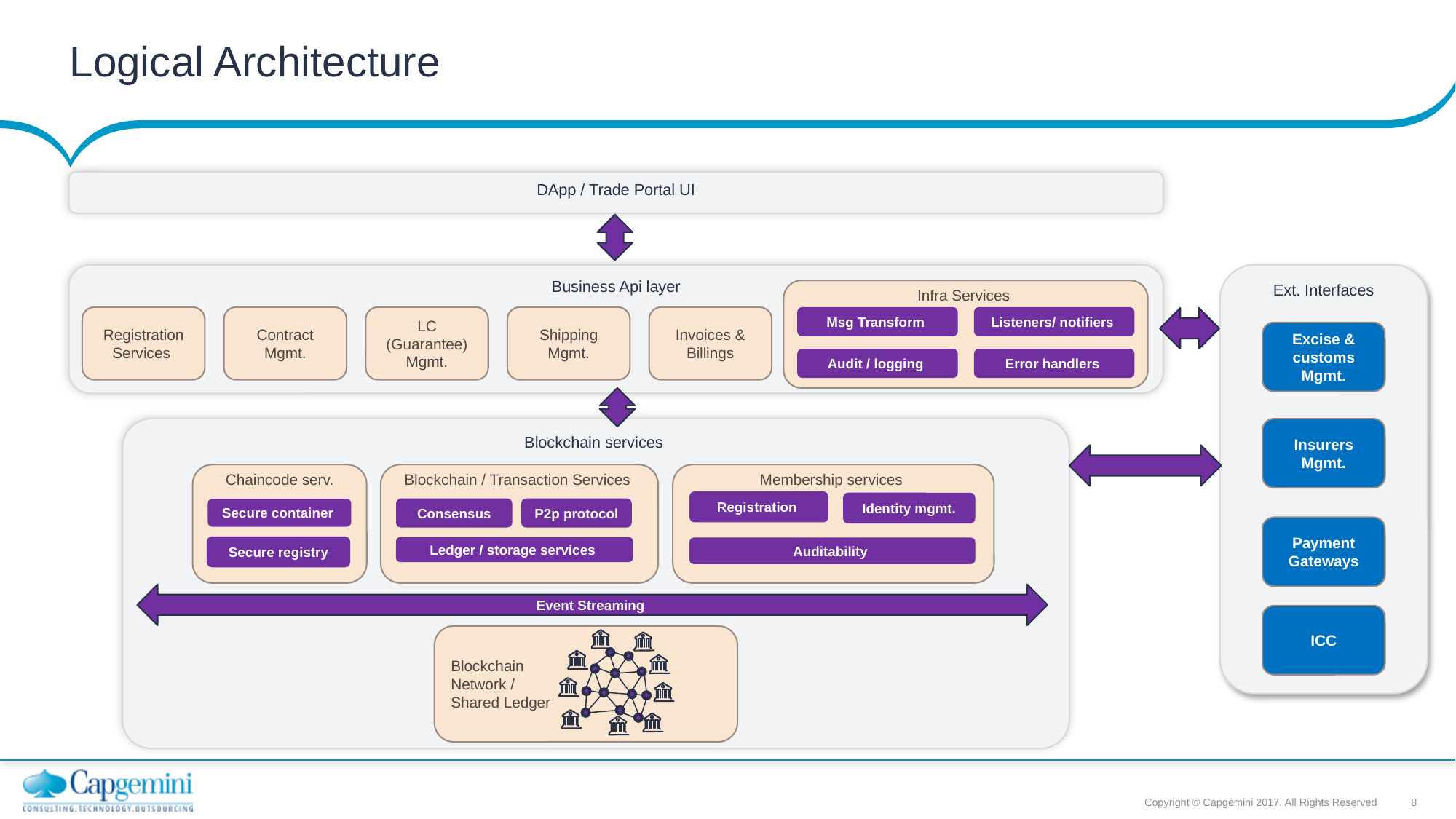

# Logical Architecture
DApp / Trade Portal UI

Ext. Interfaces
Business Api layer
Infra Services
Registration Services
Contract Mgmt.
LC (Guarantee) Mgmt.
Shipping Mgmt.
Invoices & Billings
Msg Transform
Listeners/ notifiers

Excise & customs Mgmt.
Audit / logging
Error handlers

Blockchain services
Insurers Mgmt.

Chaincode serv.
Blockchain / Transaction Services
Membership services
Registration
Identity mgmt.
Consensus
P2p protocol
Secure container
Payment Gateways
Secure registry
Ledger / storage services
Auditability
Event Streaming
ICC
Blockchain
Network /
Shared Ledger